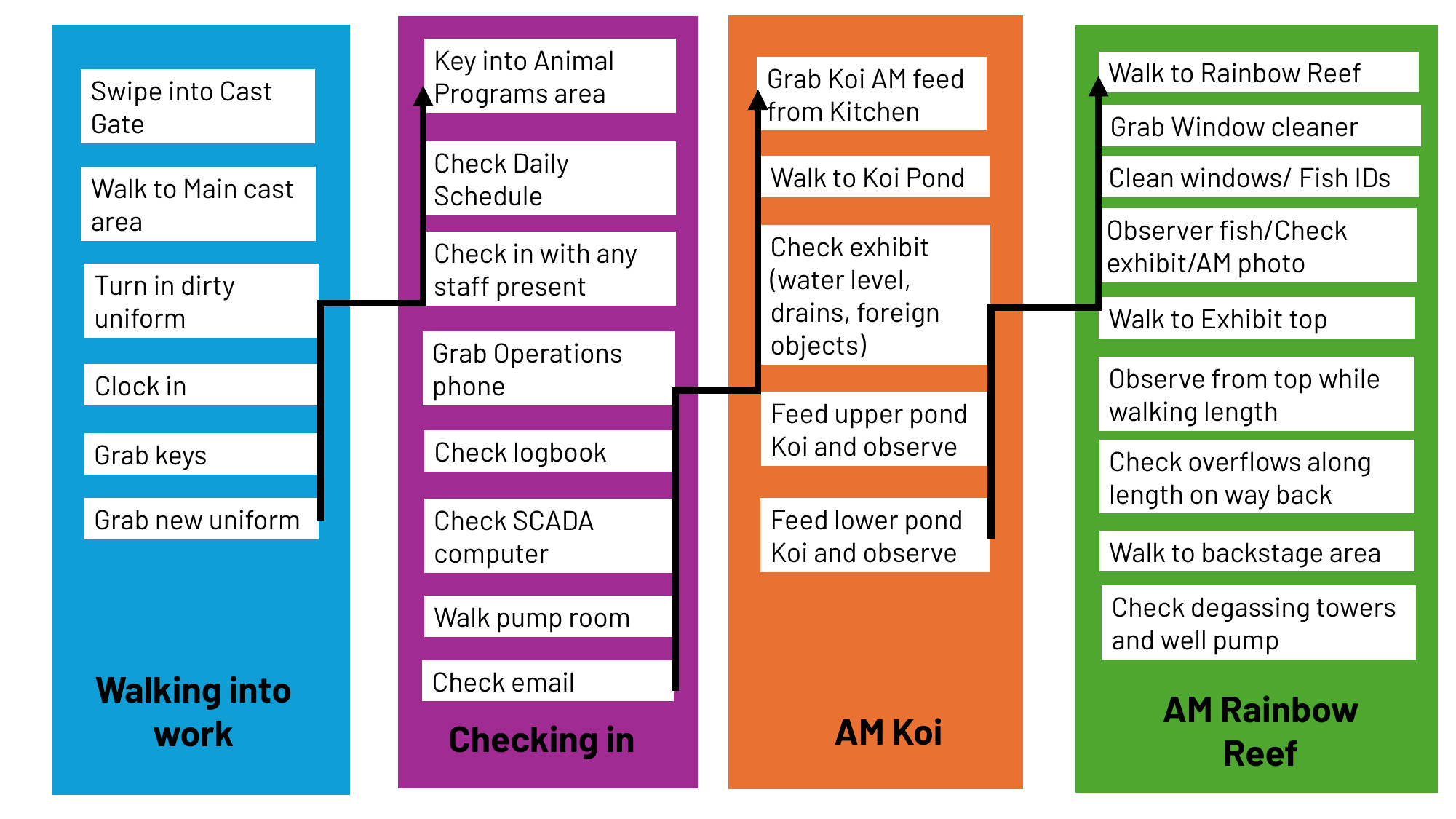

Key into Animal Programs area
Walk to Rainbow Reef
Grab Koi AM feed from Kitchen
Swipe into Cast Gate
Grab Window cleaner
Check Daily Schedule
Clean windows/ Fish IDs
Walk to Koi Pond
Walk to Main cast area
Observer fish/Check exhibit/AM photo
Check exhibit (water level, drains, foreign objects)
Check in with any staff present
Turn in dirty uniform
Walk to Exhibit top
Grab Operations phone
Observe from top while walking length
Clock in
Feed upper pond Koi and observe
Check logbook
Grab keys
Check overflows along length on way back
Grab new uniform
Feed lower pond Koi and observe
Check SCADA computer
Walk to backstage area
Check degassing towers and well pump
Walk pump room
Check email
Walking into work
AM Rainbow Reef
AM Koi
Checking in